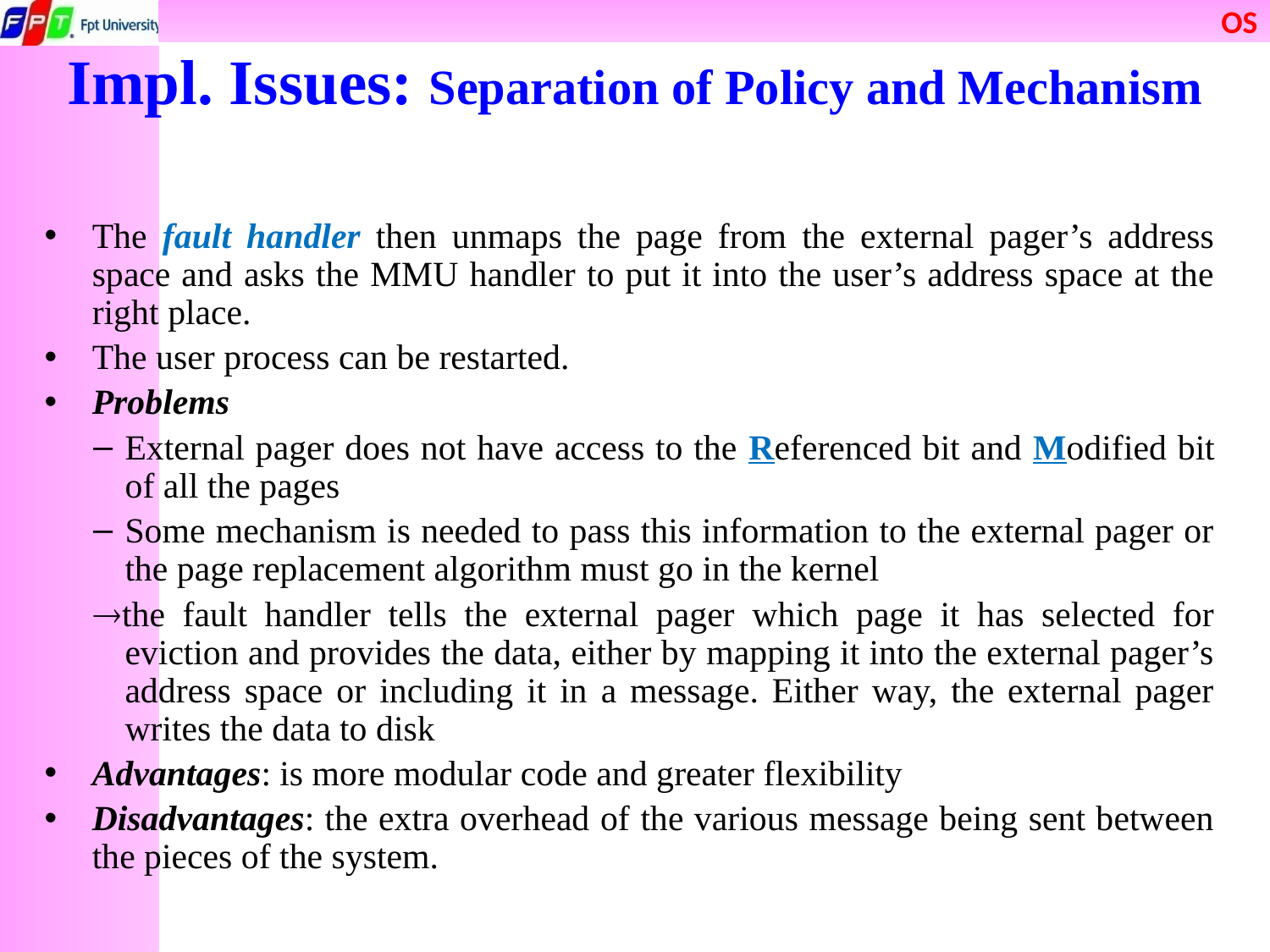

# Impl. Issues: Separation of Policy and Mechanism
The fault handler then unmaps the page from the external pager’s address space and asks the MMU handler to put it into the user’s address space at the right place.
The user process can be restarted.
Problems
External pager does not have access to the Referenced bit and Modified bit of all the pages
Some mechanism is needed to pass this information to the external pager or the page replacement algorithm must go in the kernel
→the fault handler tells the external pager which page it has selected for eviction and provides the data, either by mapping it into the external pager’s address space or including it in a message. Either way, the external pager writes the data to disk
Advantages: is more modular code and greater flexibility
Disadvantages: the extra overhead of the various message being sent between the pieces of the system.